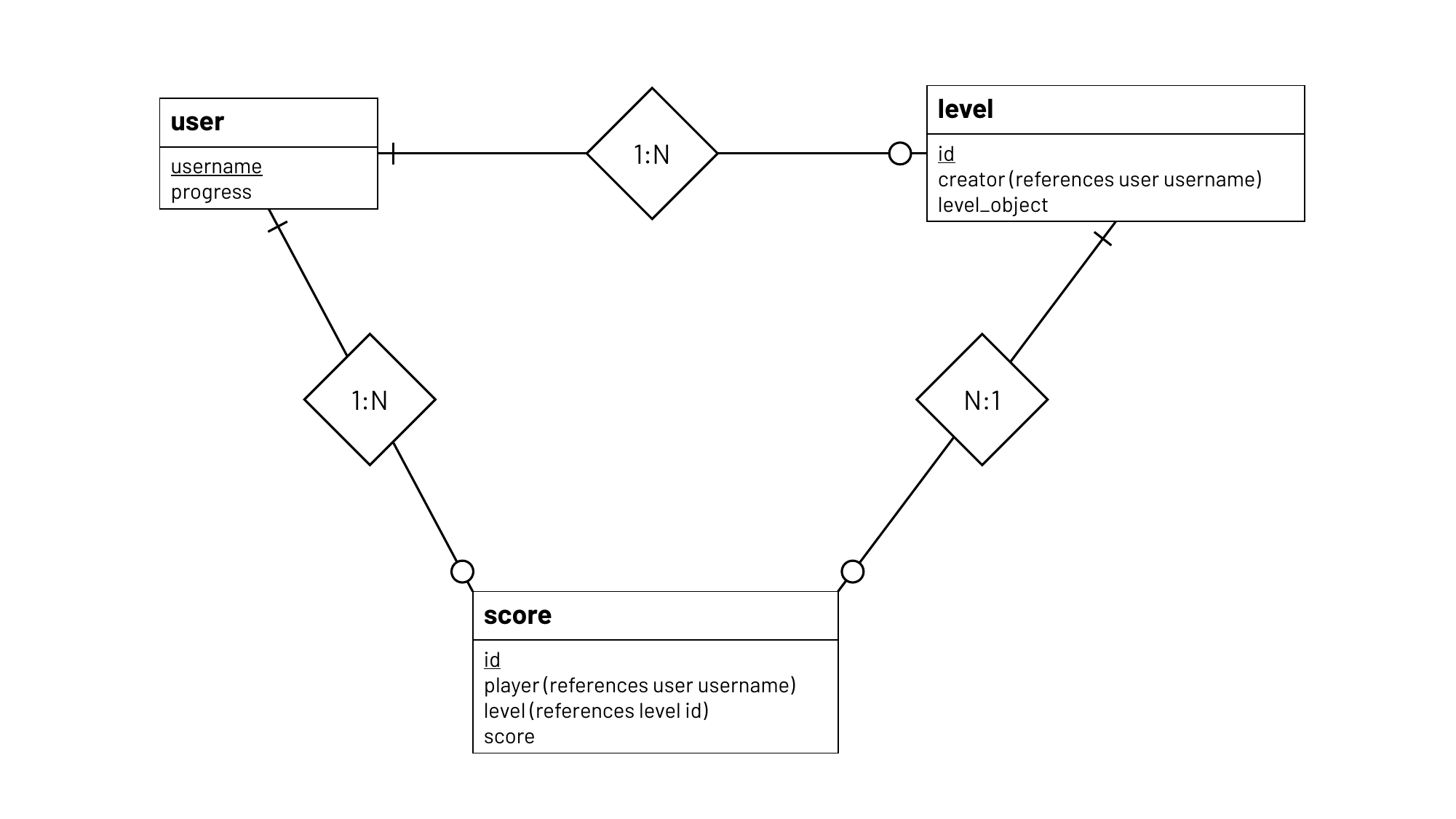

| level |
| --- |
| id creator (references user username) level\_object |
1:N
| user |
| --- |
| username progress |

1:N
N:1

| score |
| --- |
| id player (references user username) level (references level id) score |